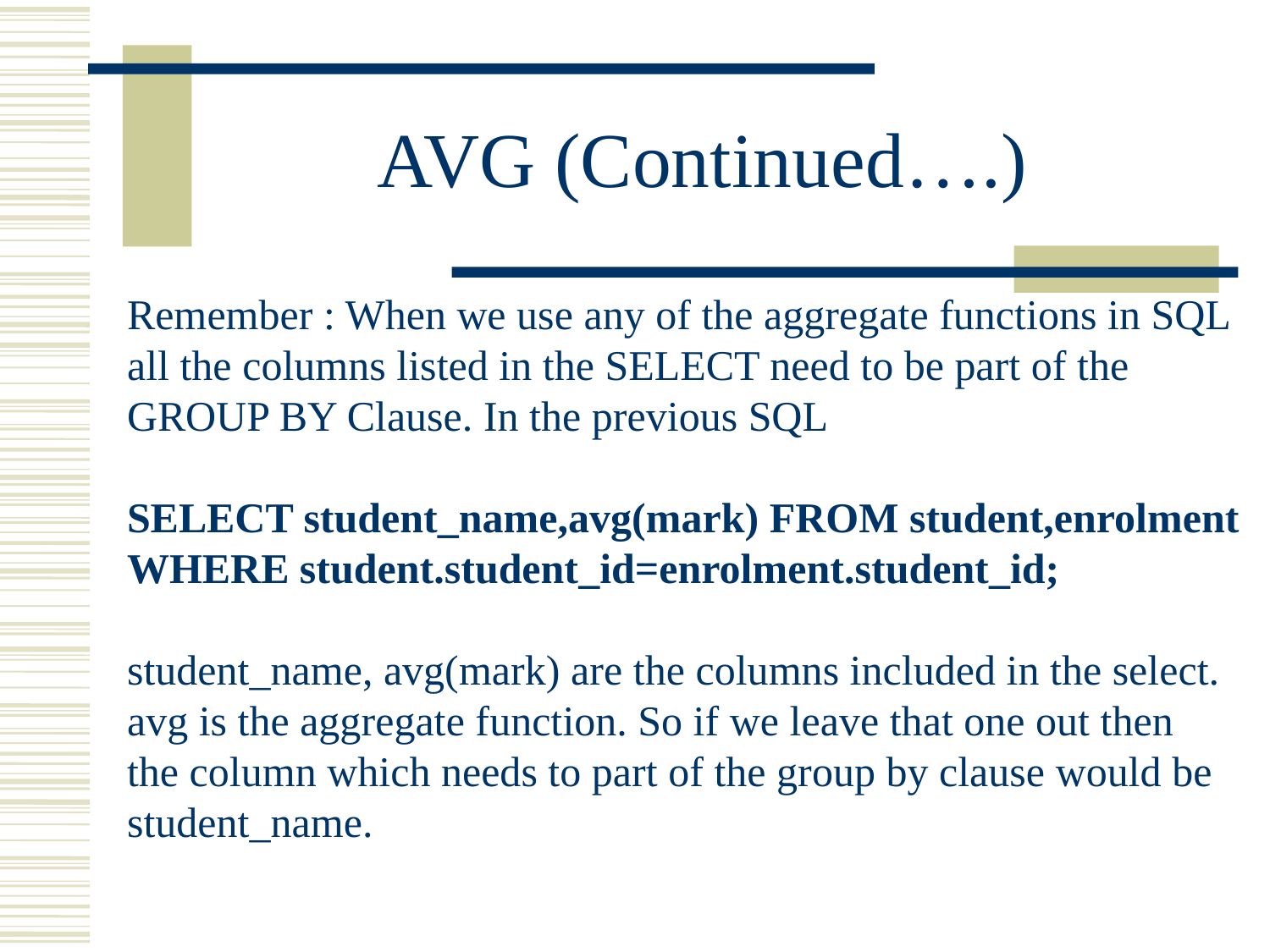

# AVG (Continued….)
Remember : When we use any of the aggregate functions in SQL
all the columns listed in the SELECT need to be part of the
GROUP BY Clause. In the previous SQL

SELECT student_name,avg(mark) FROM student,enrolment
WHERE student.student_id=enrolment.student_id;

student_name, avg(mark) are the columns included in the select.
avg is the aggregate function. So if we leave that one out then
the column which needs to part of the group by clause would be
student_name.